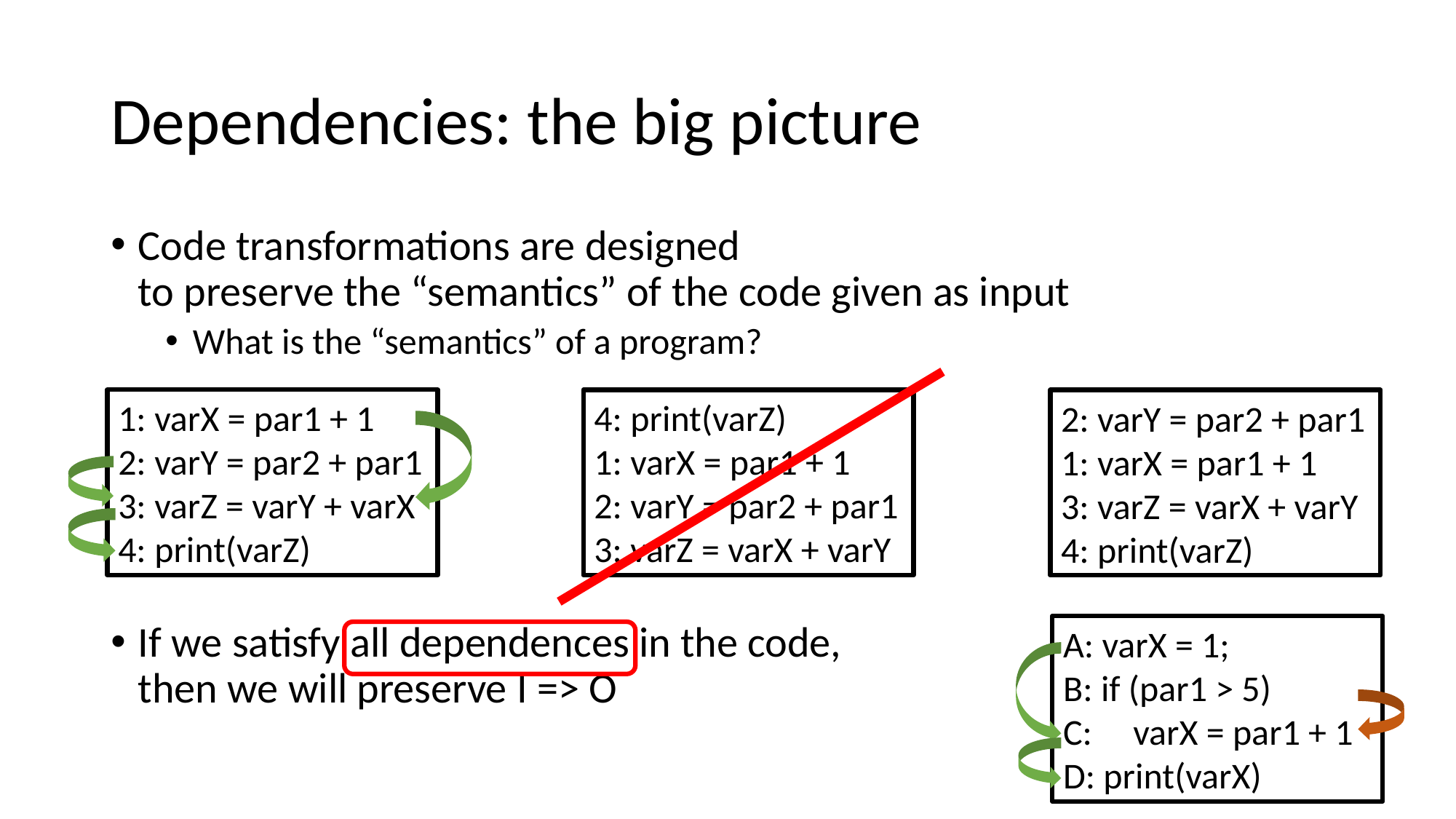

# Dependencies: the big picture
Code transformations are designed
to preserve the “semantics” of the code given as input
What is the “semantics” of a program?

If we satisfy all dependences in the code,
then we will preserve I => O
1: varX = par1 + 1
2: varY = par2 + par1
3: varZ = varY + varX
4: print(varZ)
4: print(varZ)
1: varX = par1 + 1
2: varY = par2 + par1
3: varZ = varX + varY
2: varY = par2 + par1
1: varX = par1 + 1
3: varZ = varX + varY
4: print(varZ)

A: varX = 1;
B: if (par1 > 5)
C:     varX = par1 + 1
D: print(varX)